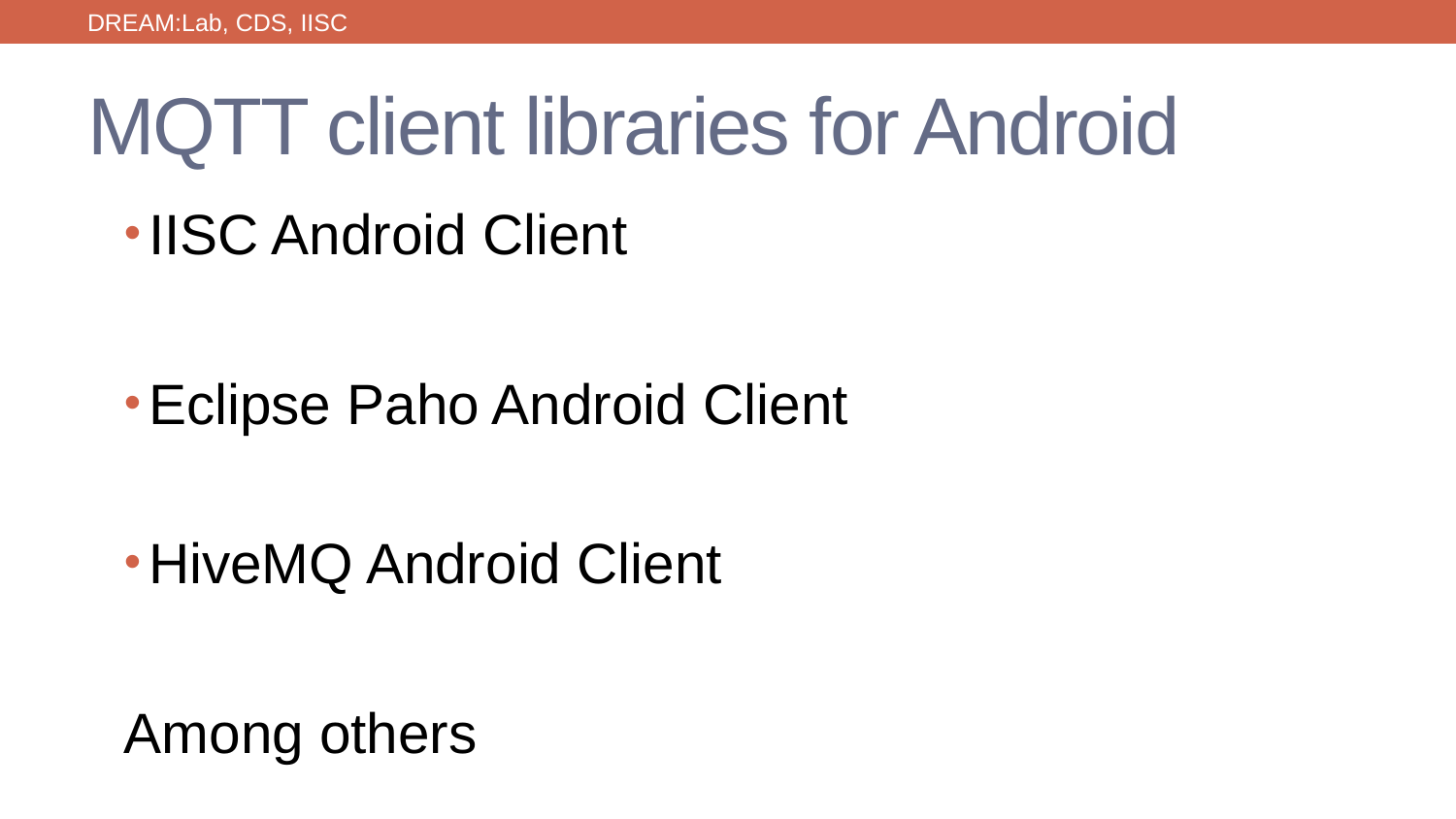

DREAM:Lab, CDS, IISC
# MQTT client libraries for Android
IISC Android Client

Eclipse Paho Android Client

HiveMQ Android Client

Among others